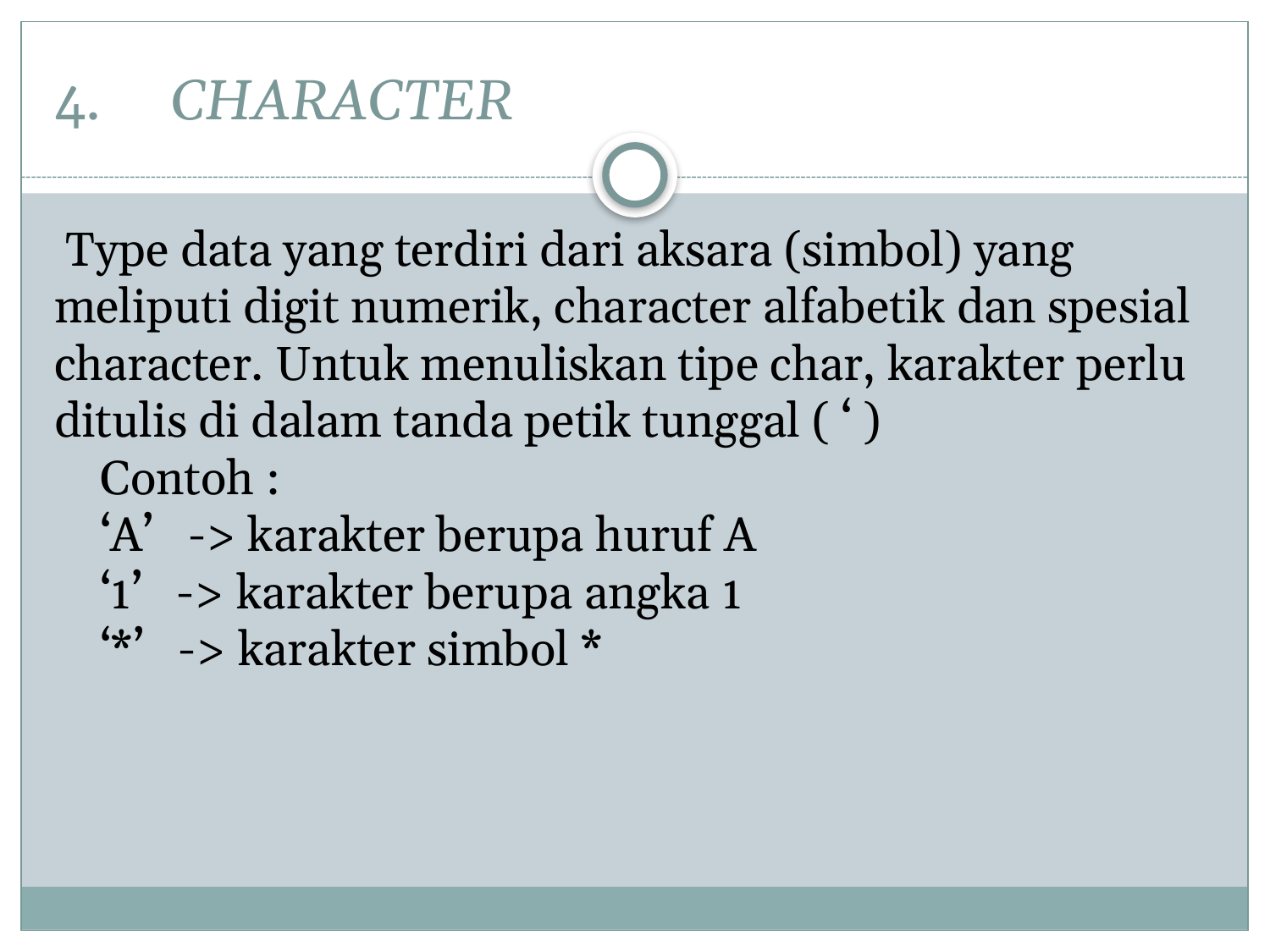

# 4.     CHARACTER
 Type data yang terdiri dari aksara (simbol) yang meliputi digit numerik, character alfabetik dan spesial character. Untuk menuliskan tipe char, karakter perlu ditulis di dalam tanda petik tunggal ( ‘ )
    Contoh :
    ‘A’   -> karakter berupa huruf A
    ‘1’   -> karakter berupa angka 1
    ‘*’   -> karakter simbol *